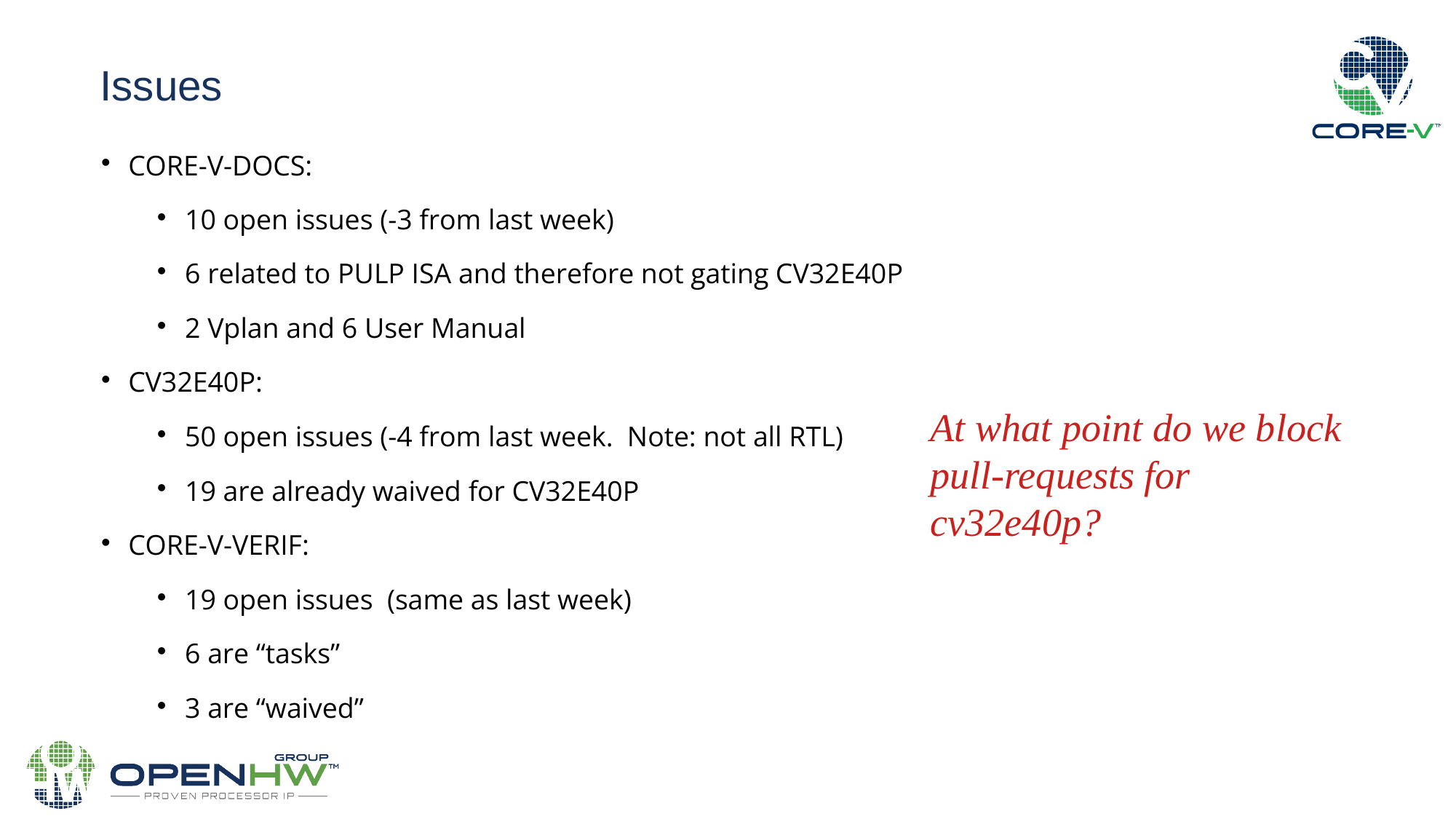

Issues
CORE-V-DOCS:
10 open issues (-3 from last week)
6 related to PULP ISA and therefore not gating CV32E40P
2 Vplan and 6 User Manual
CV32E40P:
50 open issues (-4 from last week.  Note: not all RTL)
19 are already waived for CV32E40P
CORE-V-VERIF:
19 open issues  (same as last week)
6 are “tasks”
3 are “waived”
At what point do we block
pull-requests for cv32e40p?